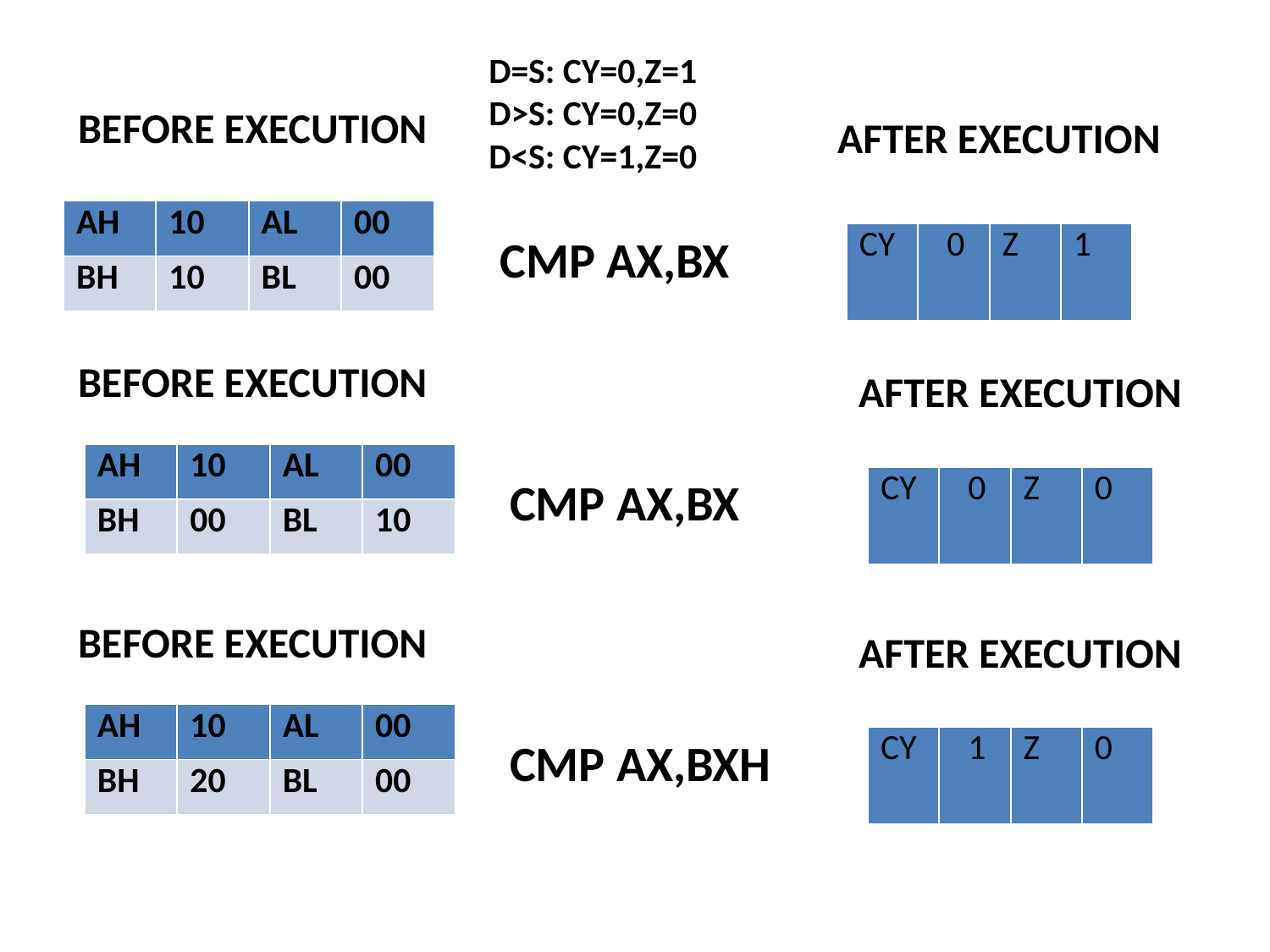

D=S: CY=0,Z=1
D>S: CY=0,Z=0
D<S: CY=1,Z=0

BEFORE EXECUTION
  AFTER EXECUTION
| AH | 10 | AL | 00 |
| --- | --- | --- | --- |
| BH | 10 | BL | 00 |
 CMP AX,BX
| CY | 0 | Z | 1 |
| --- | --- | --- | --- |
BEFORE EXECUTION
  AFTER EXECUTION
| AH | 10 | AL | 00 |
| --- | --- | --- | --- |
| BH | 00 | BL | 10 |
CMP AX,BX
| CY | 0 | Z | 0 |
| --- | --- | --- | --- |
BEFORE EXECUTION
  AFTER EXECUTION
| AH | 10 | AL | 00 |
| --- | --- | --- | --- |
| BH | 20 | BL | 00 |
CMP AX,BXH
| CY | 1 | Z | 0 |
| --- | --- | --- | --- |